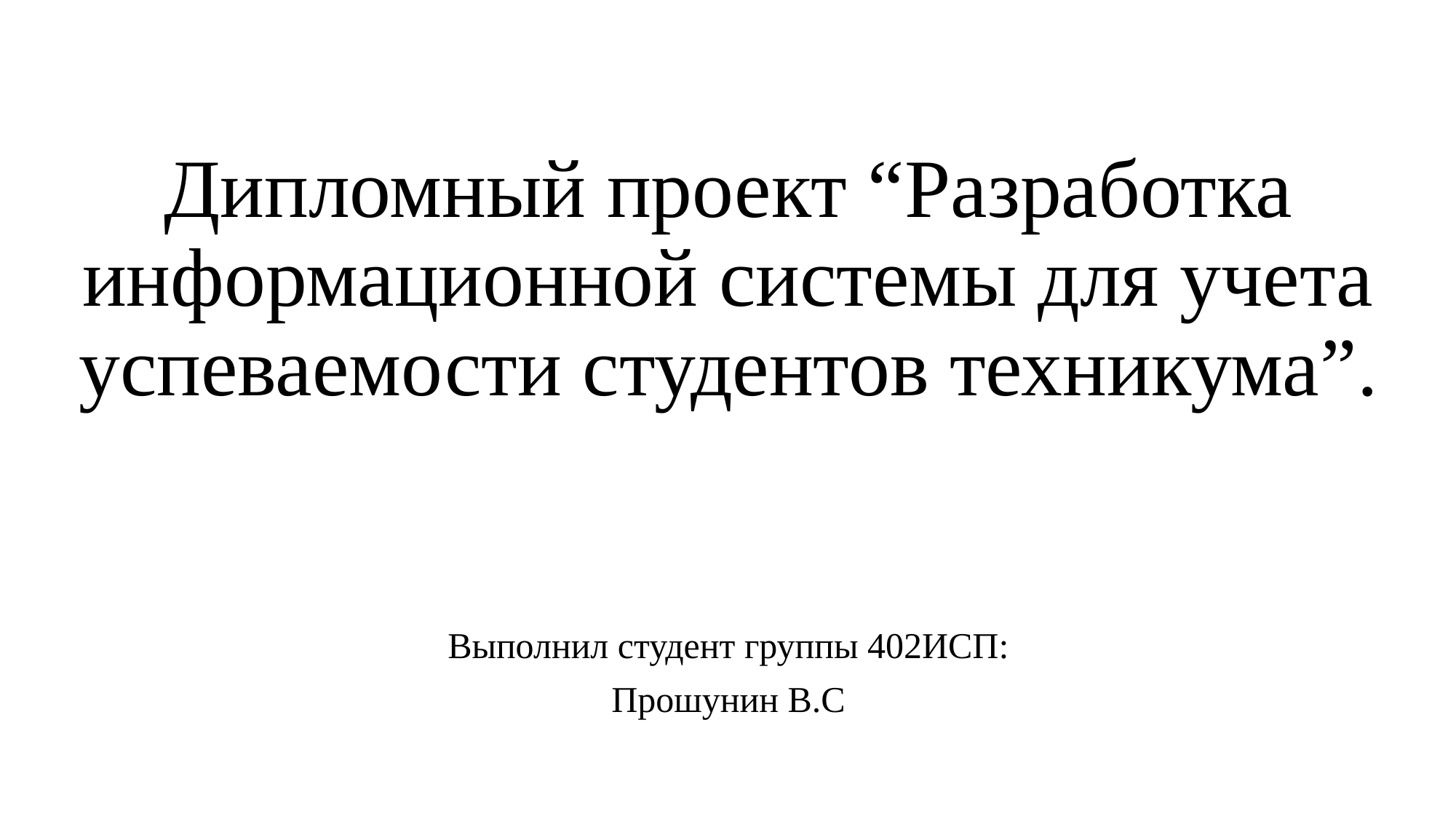

# Дипломный проект “Разработка информационной системы для учета успеваемости студентов техникума”.
Выполнил студент группы 402ИСП:
Прошунин В.С